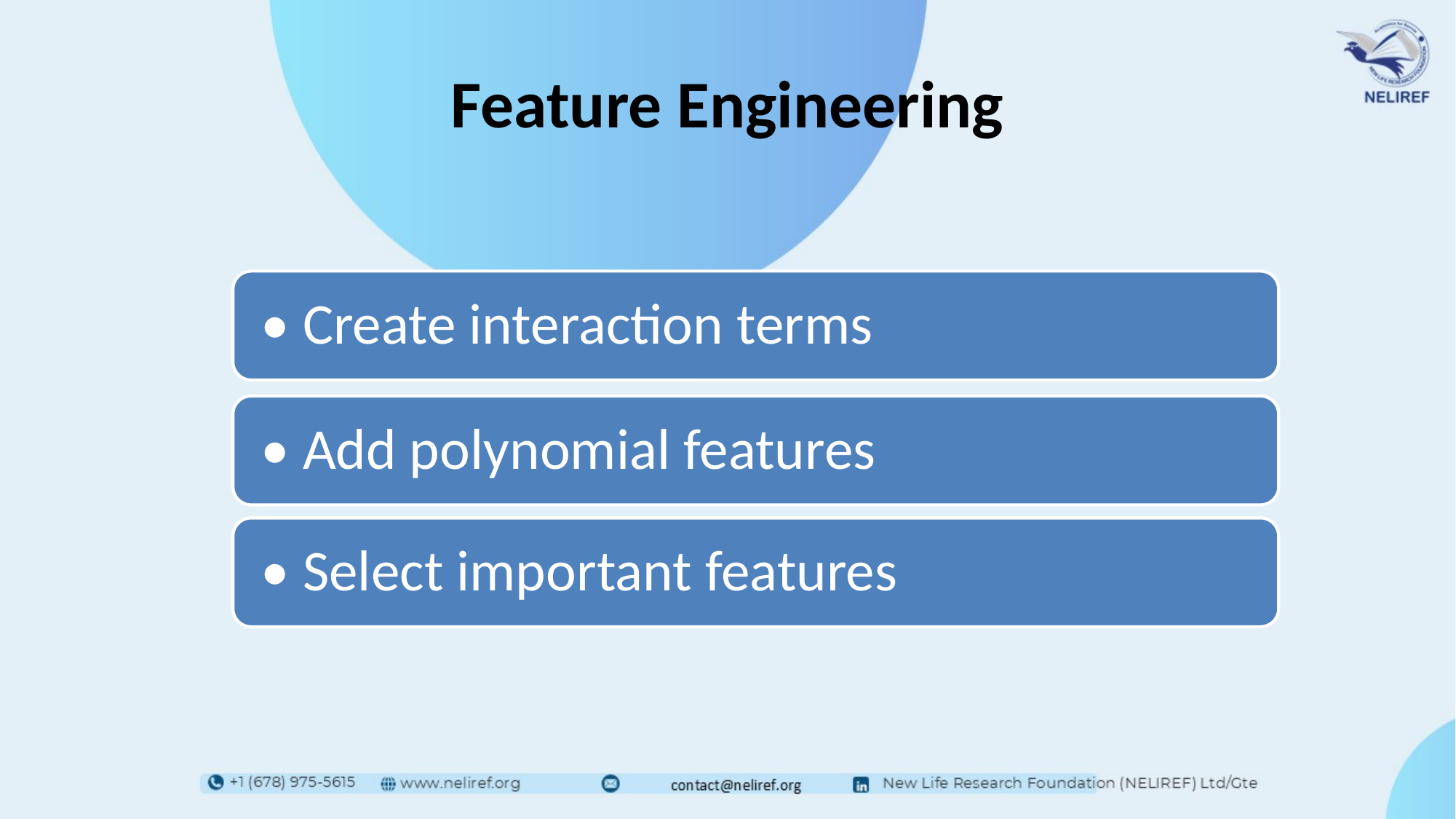

# Feature Engineering
• Create interaction terms
• Add polynomial features
• Select important features